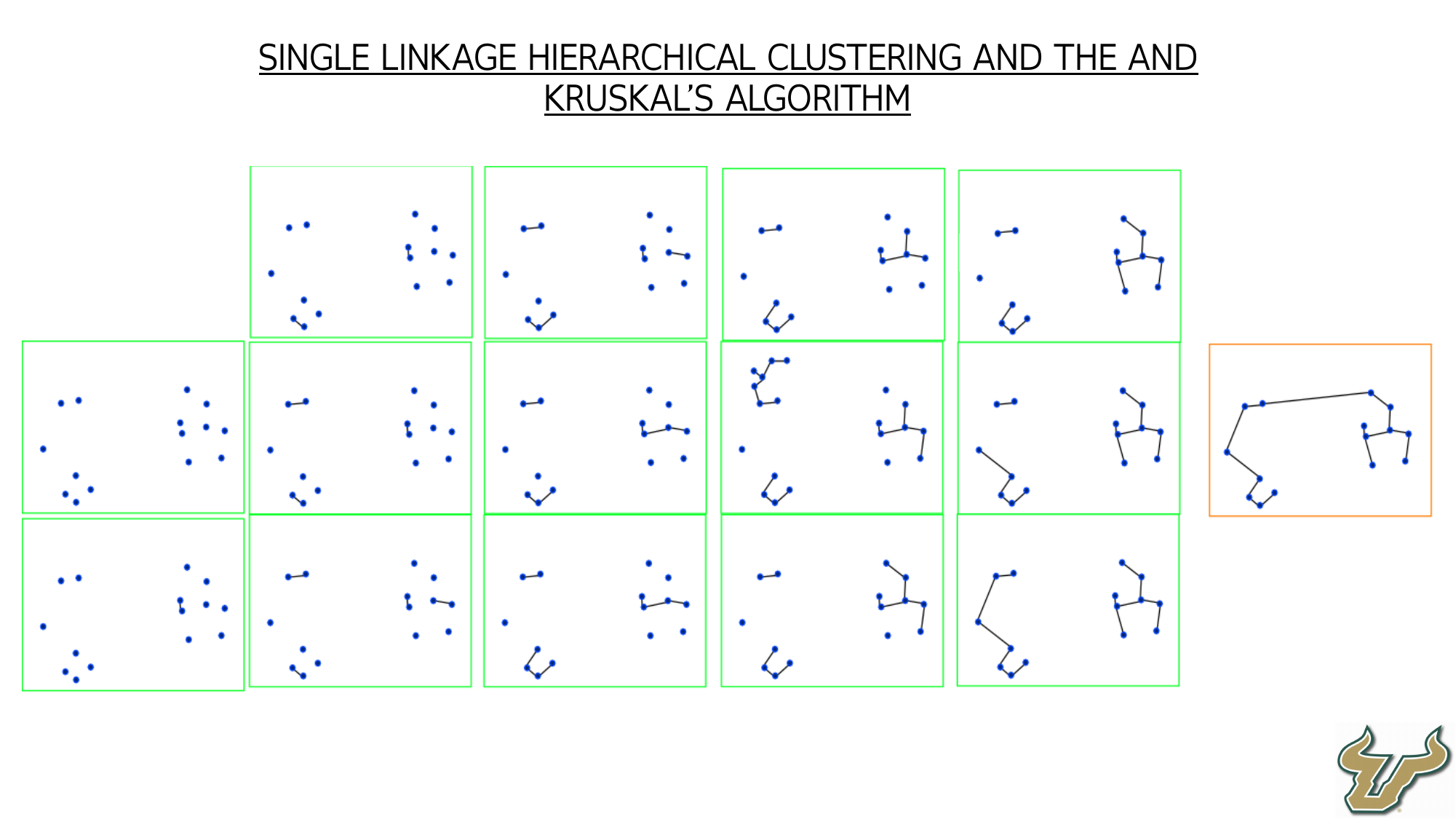

Single Linkage Hierarchical Clustering and the and Kruskal’s algorithm